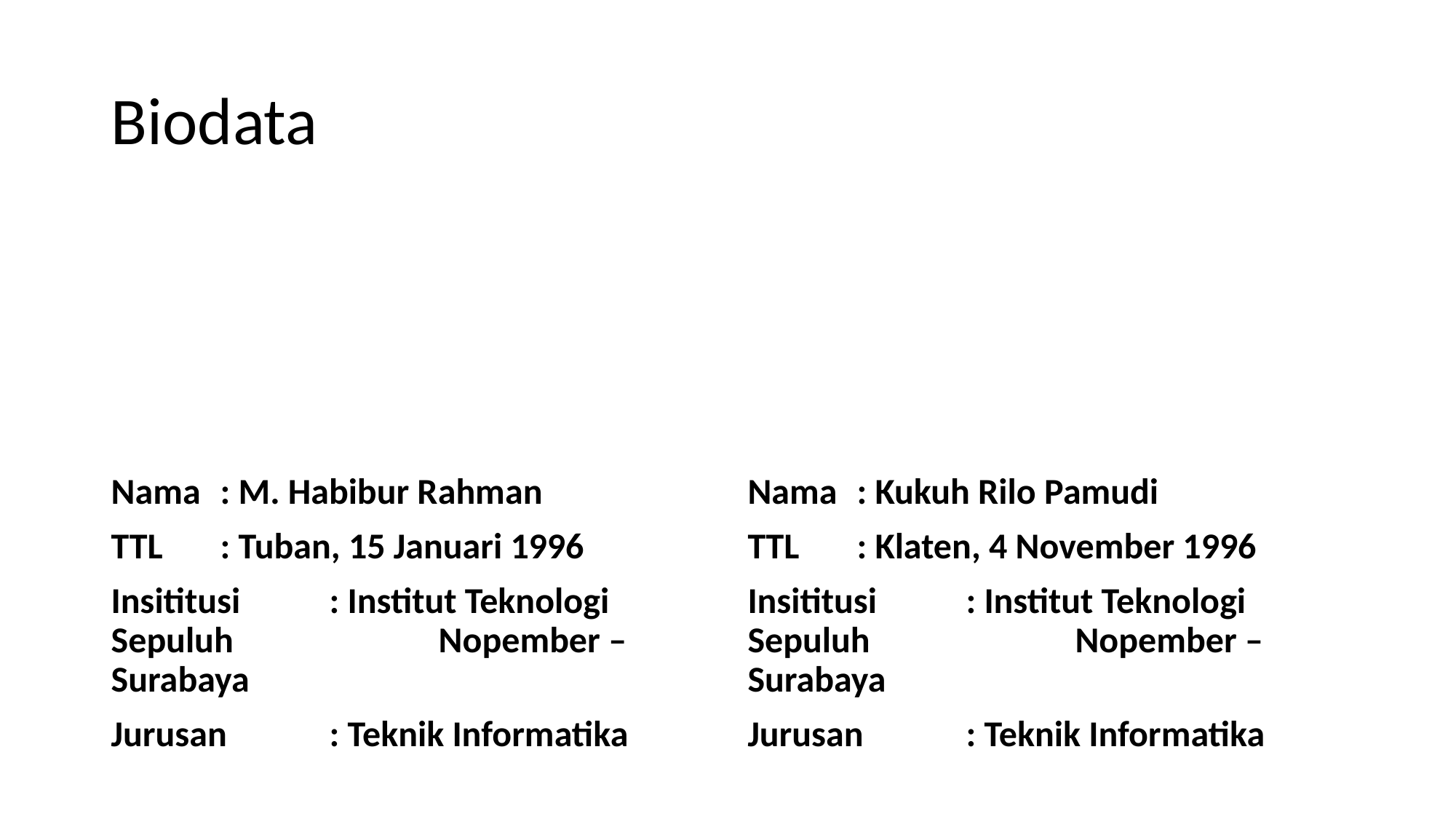

# Biodata

Nama	: M. Habibur Rahman
TTL	: Tuban, 15 Januari 1996
Insititusi	: Institut Teknologi Sepuluh 		Nopember – Surabaya
Jurusan	: Teknik Informatika
Nama	: Kukuh Rilo Pamudi
TTL	: Klaten, 4 November 1996
Insititusi	: Institut Teknologi Sepuluh 		Nopember – Surabaya
Jurusan	: Teknik Informatika